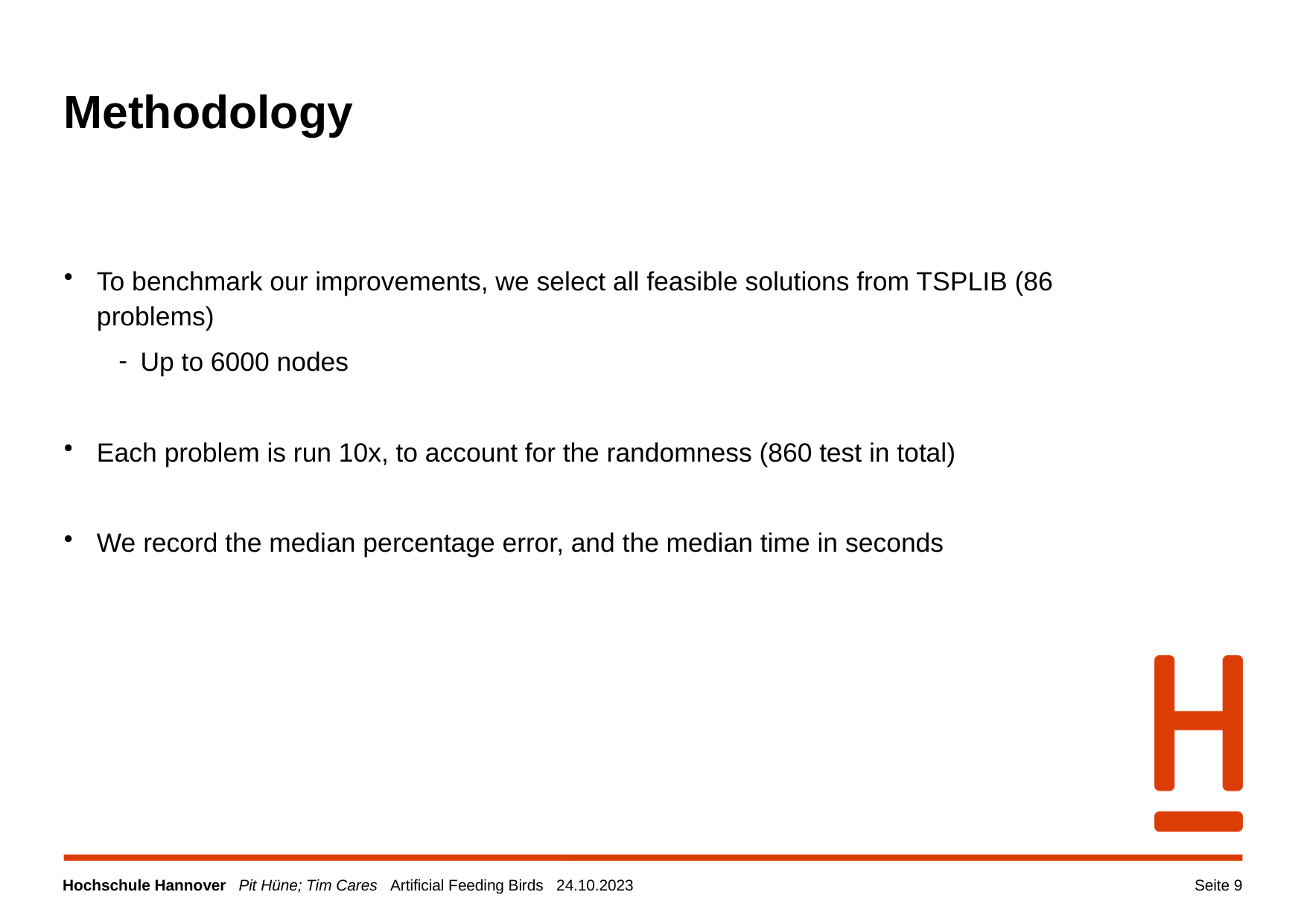

# Methodology
To benchmark our improvements, we select all feasible solutions from TSPLIB (86 problems)
Up to 6000 nodes

Each problem is run 10x, to account for the randomness (860 test in total)

We record the median percentage error, and the median time in seconds

Seite 9